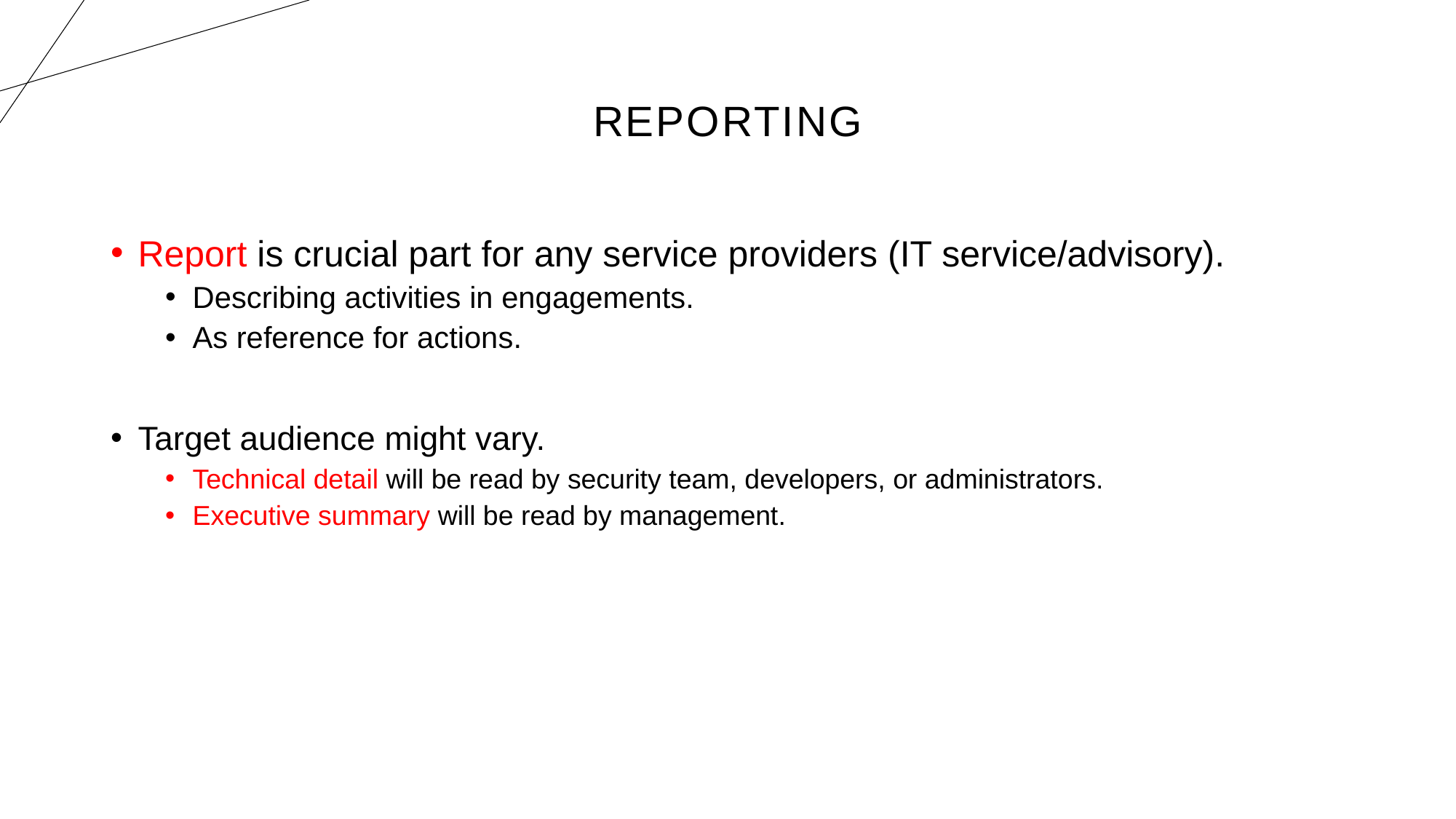

# Reporting
Report is crucial part for any service providers (IT service/advisory).
Describing activities in engagements.
As reference for actions.

Target audience might vary.
Technical detail will be read by security team, developers, or administrators.
Executive summary will be read by management.